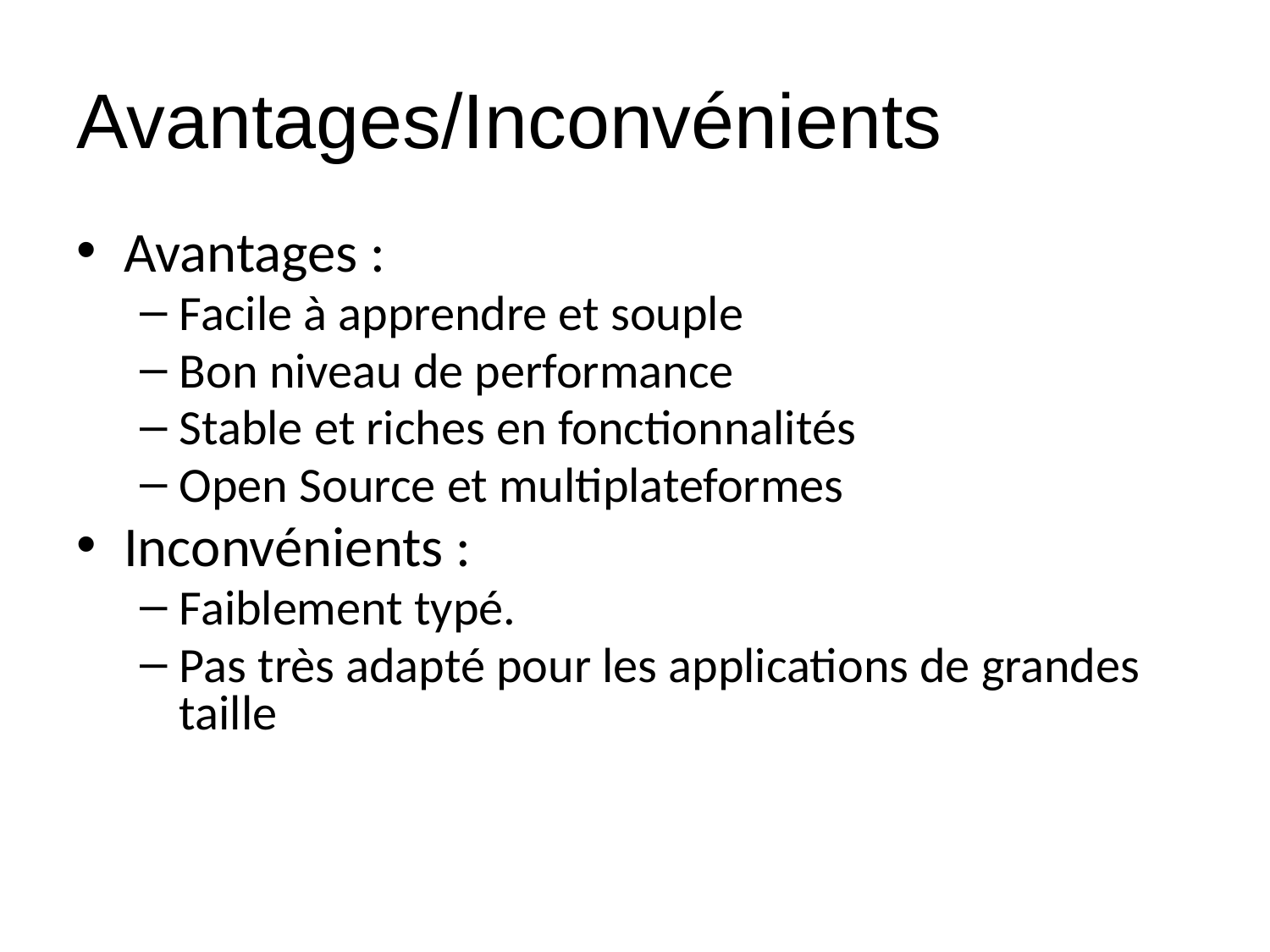

Avantages/Inconvénients
Avantages :
Facile à apprendre et souple
Bon niveau de performance
Stable et riches en fonctionnalités
Open Source et multiplateformes
Inconvénients :
Faiblement typé.
Pas très adapté pour les applications de grandes taille